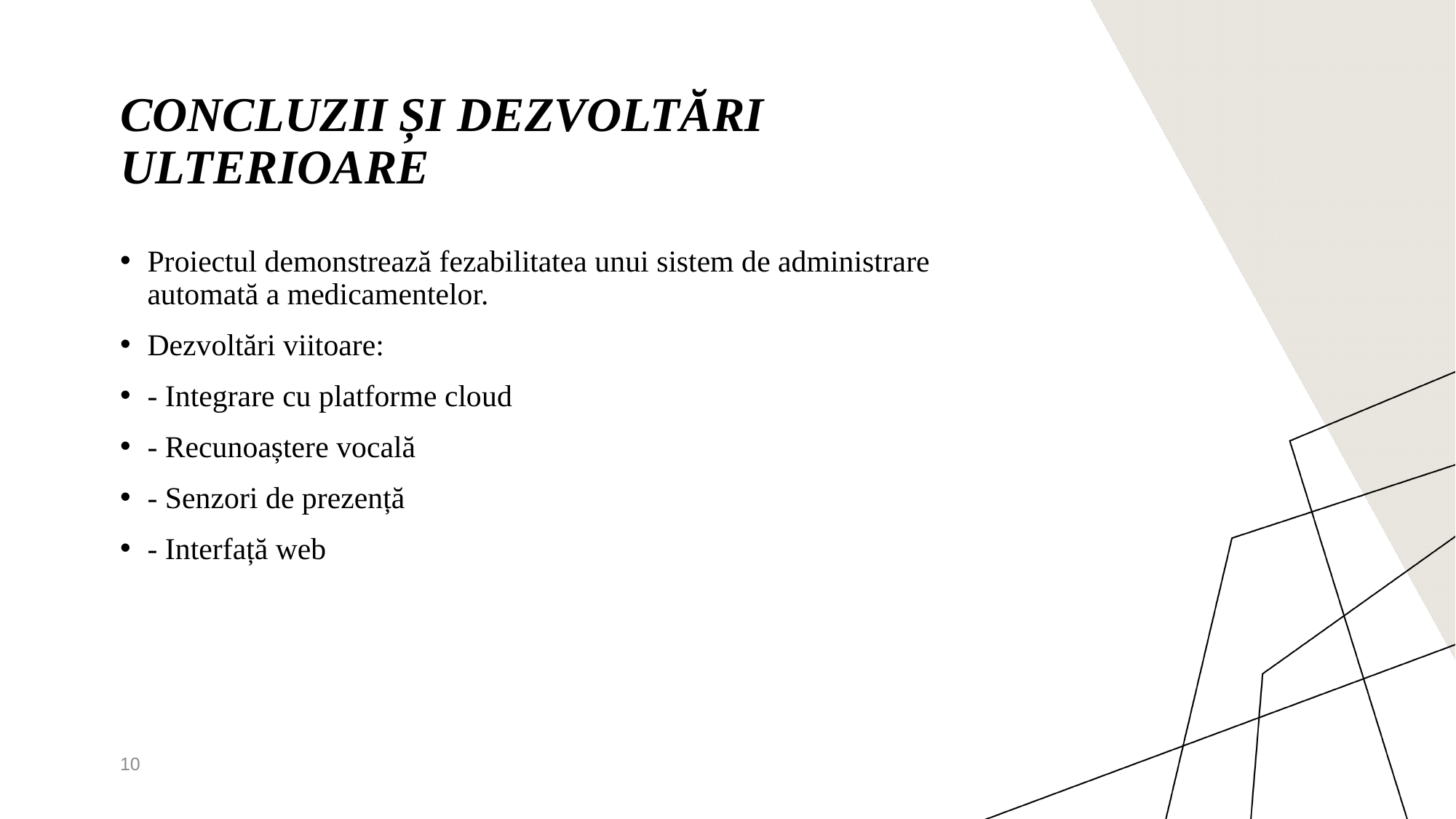

# Concluzii și dezvoltări ulterioare
Proiectul demonstrează fezabilitatea unui sistem de administrare automată a medicamentelor.
Dezvoltări viitoare:
- Integrare cu platforme cloud
- Recunoaștere vocală
- Senzori de prezență
- Interfață web

10